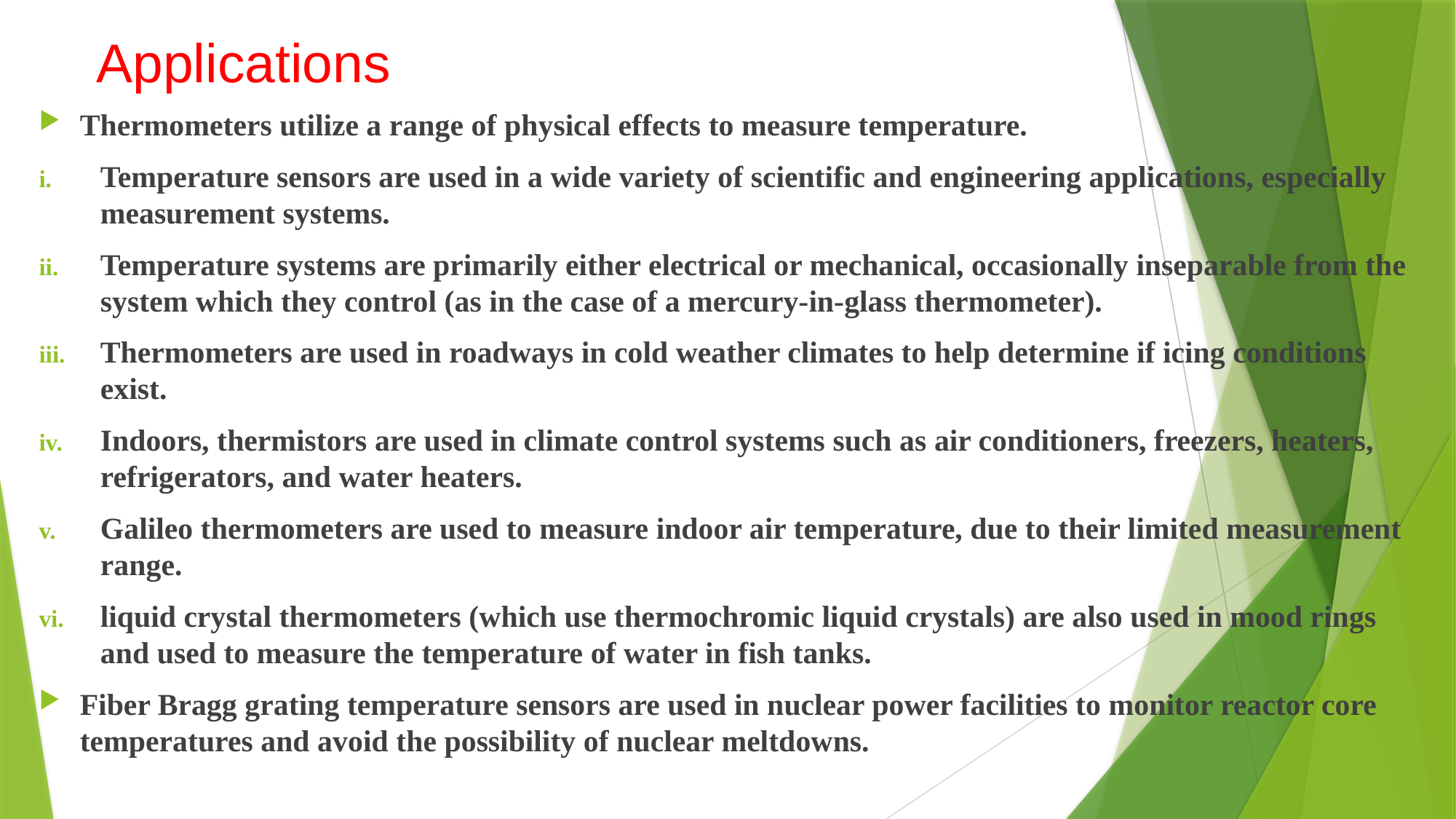

# Applications
Thermometers utilize a range of physical effects to measure temperature.
Temperature sensors are used in a wide variety of scientific and engineering applications, especially measurement systems.
Temperature systems are primarily either electrical or mechanical, occasionally inseparable from the system which they control (as in the case of a mercury-in-glass thermometer).
Thermometers are used in roadways in cold weather climates to help determine if icing conditions exist.
Indoors, thermistors are used in climate control systems such as air conditioners, freezers, heaters, refrigerators, and water heaters.
Galileo thermometers are used to measure indoor air temperature, due to their limited measurement range.
liquid crystal thermometers (which use thermochromic liquid crystals) are also used in mood rings and used to measure the temperature of water in fish tanks.
Fiber Bragg grating temperature sensors are used in nuclear power facilities to monitor reactor core temperatures and avoid the possibility of nuclear meltdowns.